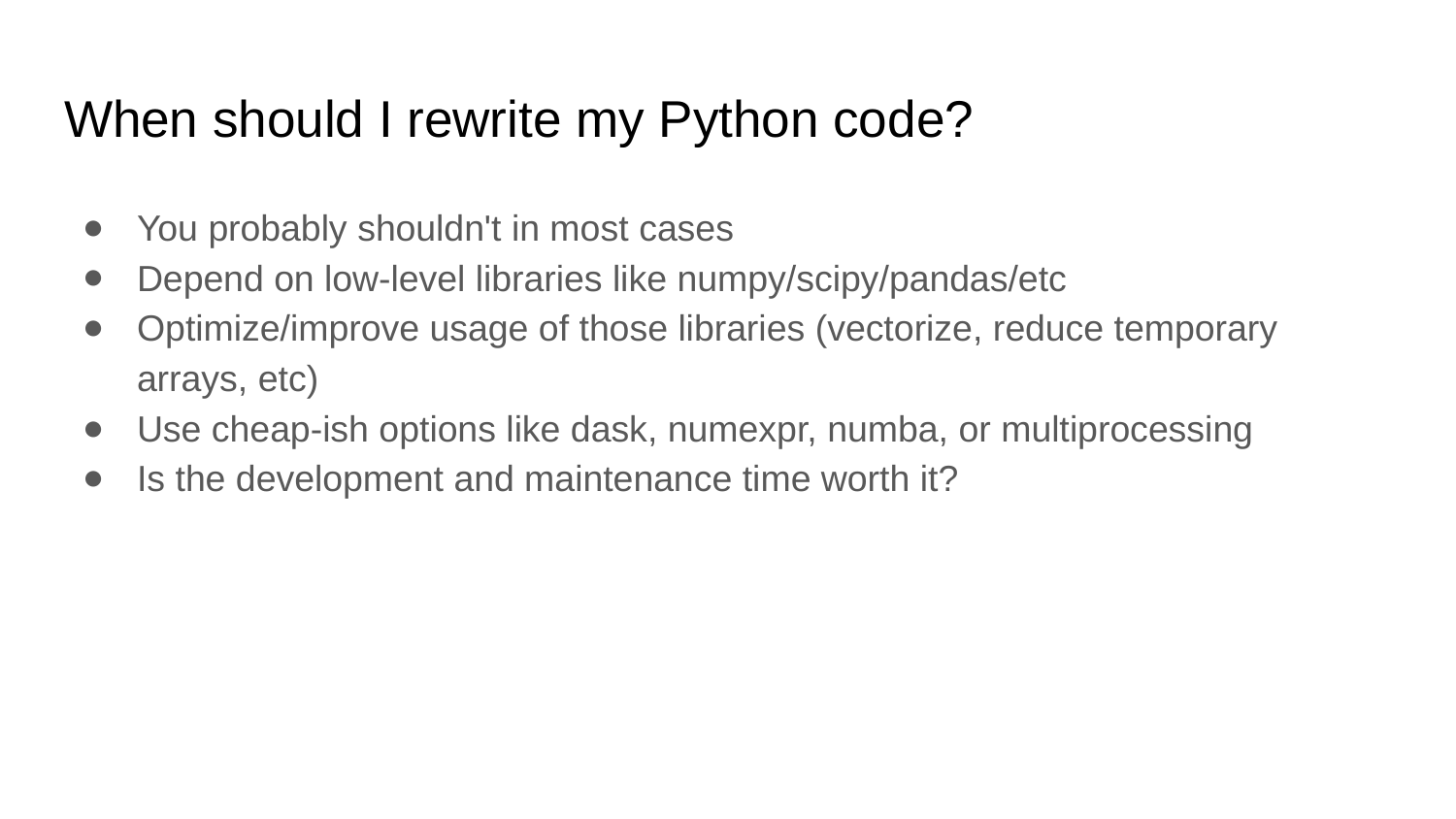

# When should I rewrite my Python code?
You probably shouldn't in most cases
Depend on low-level libraries like numpy/scipy/pandas/etc
Optimize/improve usage of those libraries (vectorize, reduce temporary arrays, etc)
Use cheap-ish options like dask, numexpr, numba, or multiprocessing
Is the development and maintenance time worth it?